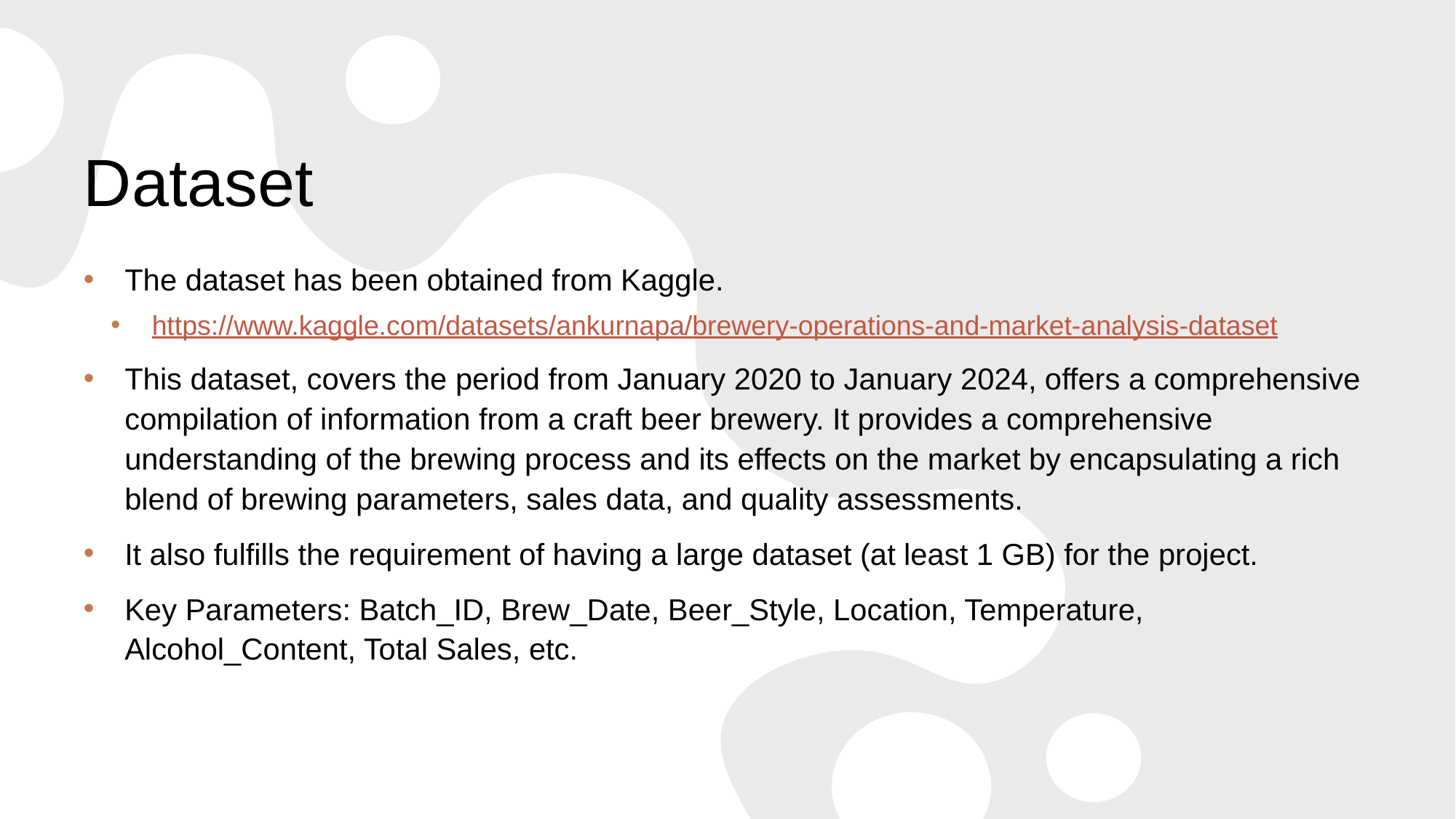

# Dataset
The dataset has been obtained from Kaggle.
https://www.kaggle.com/datasets/ankurnapa/brewery-operations-and-market-analysis-dataset
This dataset, covers the period from January 2020 to January 2024, offers a comprehensive compilation of information from a craft beer brewery. It provides a comprehensive understanding of the brewing process and its effects on the market by encapsulating a rich blend of brewing parameters, sales data, and quality assessments.
It also fulfills the requirement of having a large dataset (at least 1 GB) for the project.
Key Parameters: Batch_ID, Brew_Date, Beer_Style, Location, Temperature, Alcohol_Content, Total Sales, etc.